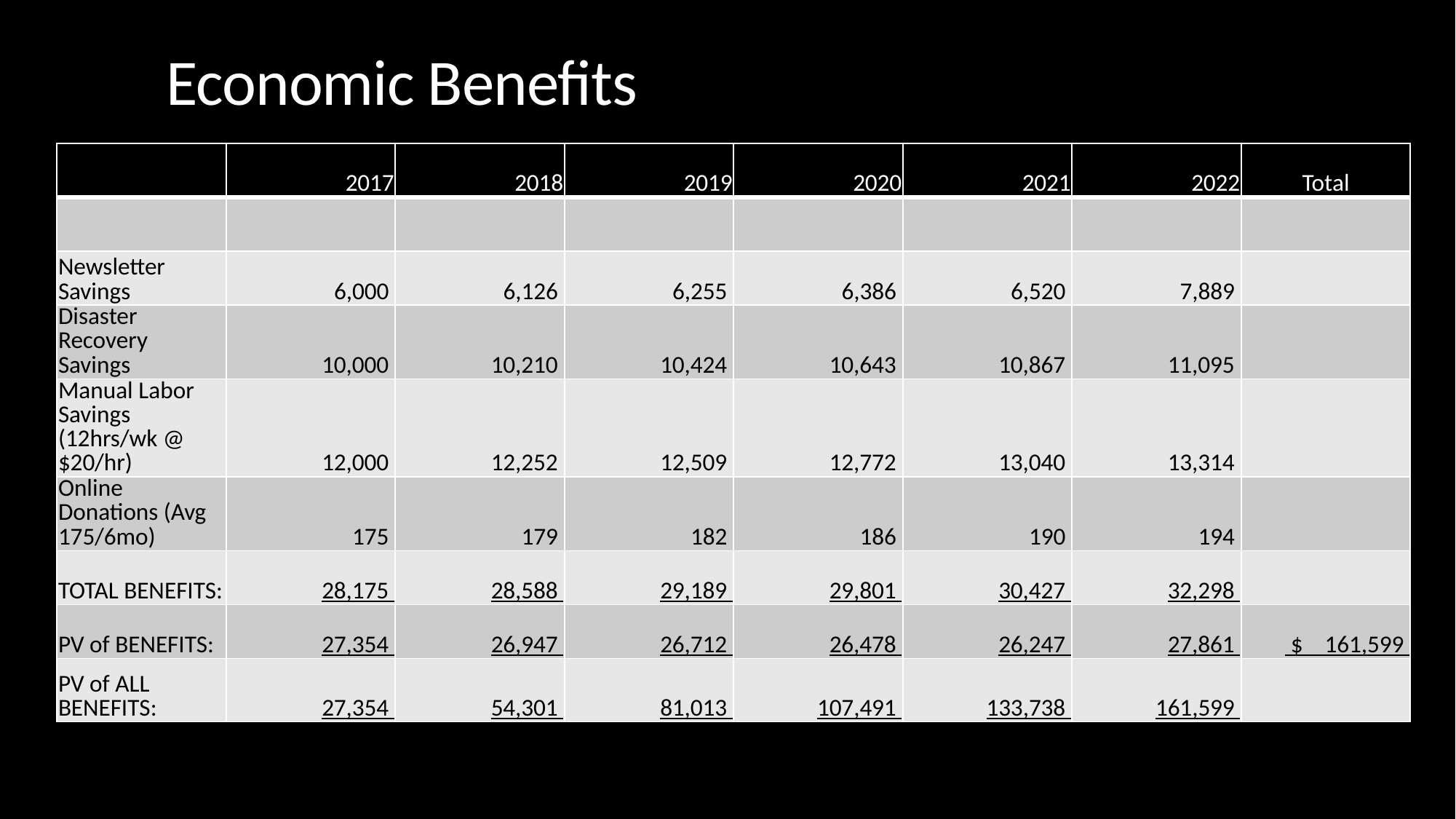

# Economic Benefits
|  | 2017 | 2018 | 2019 | 2020 | 2021 | 2022 | Total |
| --- | --- | --- | --- | --- | --- | --- | --- |
|  |  |  |  |  |  |  |  |
| Newsletter Savings | 6,000 | 6,126 | 6,255 | 6,386 | 6,520 | 7,889 |  |
| Disaster Recovery Savings | 10,000 | 10,210 | 10,424 | 10,643 | 10,867 | 11,095 |  |
| Manual Labor Savings (12hrs/wk @ $20/hr) | 12,000 | 12,252 | 12,509 | 12,772 | 13,040 | 13,314 |  |
| Online Donations (Avg 175/6mo) | 175 | 179 | 182 | 186 | 190 | 194 |  |
| TOTAL BENEFITS: | 28,175 | 28,588 | 29,189 | 29,801 | 30,427 | 32,298 |  |
| PV of BENEFITS: | 27,354 | 26,947 | 26,712 | 26,478 | 26,247 | 27,861 | $ 161,599 |
| PV of ALL BENEFITS: | 27,354 | 54,301 | 81,013 | 107,491 | 133,738 | 161,599 |  |